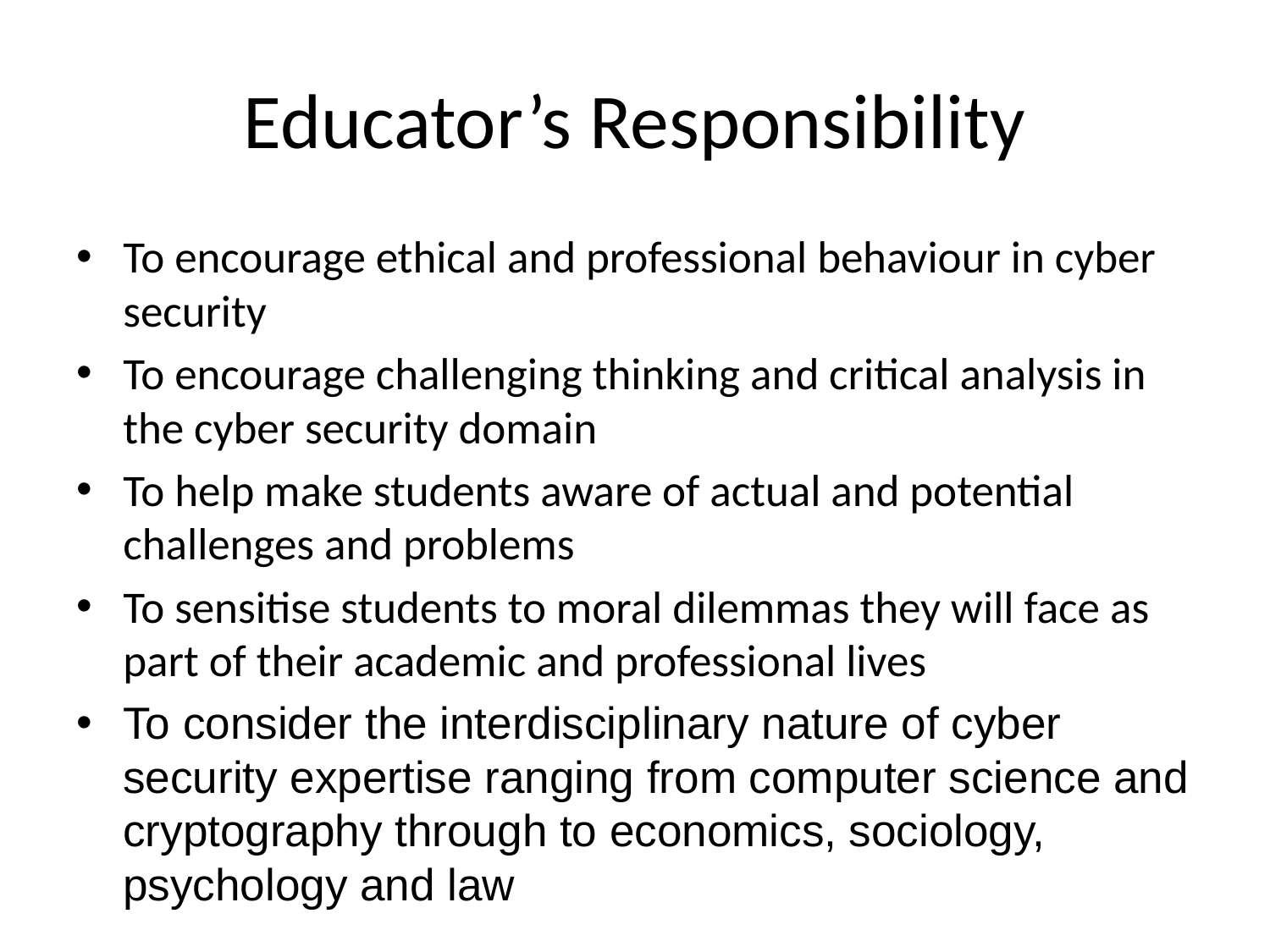

# Educator’s Responsibility
To encourage ethical and professional behaviour in cyber security
To encourage challenging thinking and critical analysis in the cyber security domain
To help make students aware of actual and potential challenges and problems
To sensitise students to moral dilemmas they will face as part of their academic and professional lives
To consider the interdisciplinary nature of cyber security expertise ranging from computer science and cryptography through to economics, sociology, psychology and law